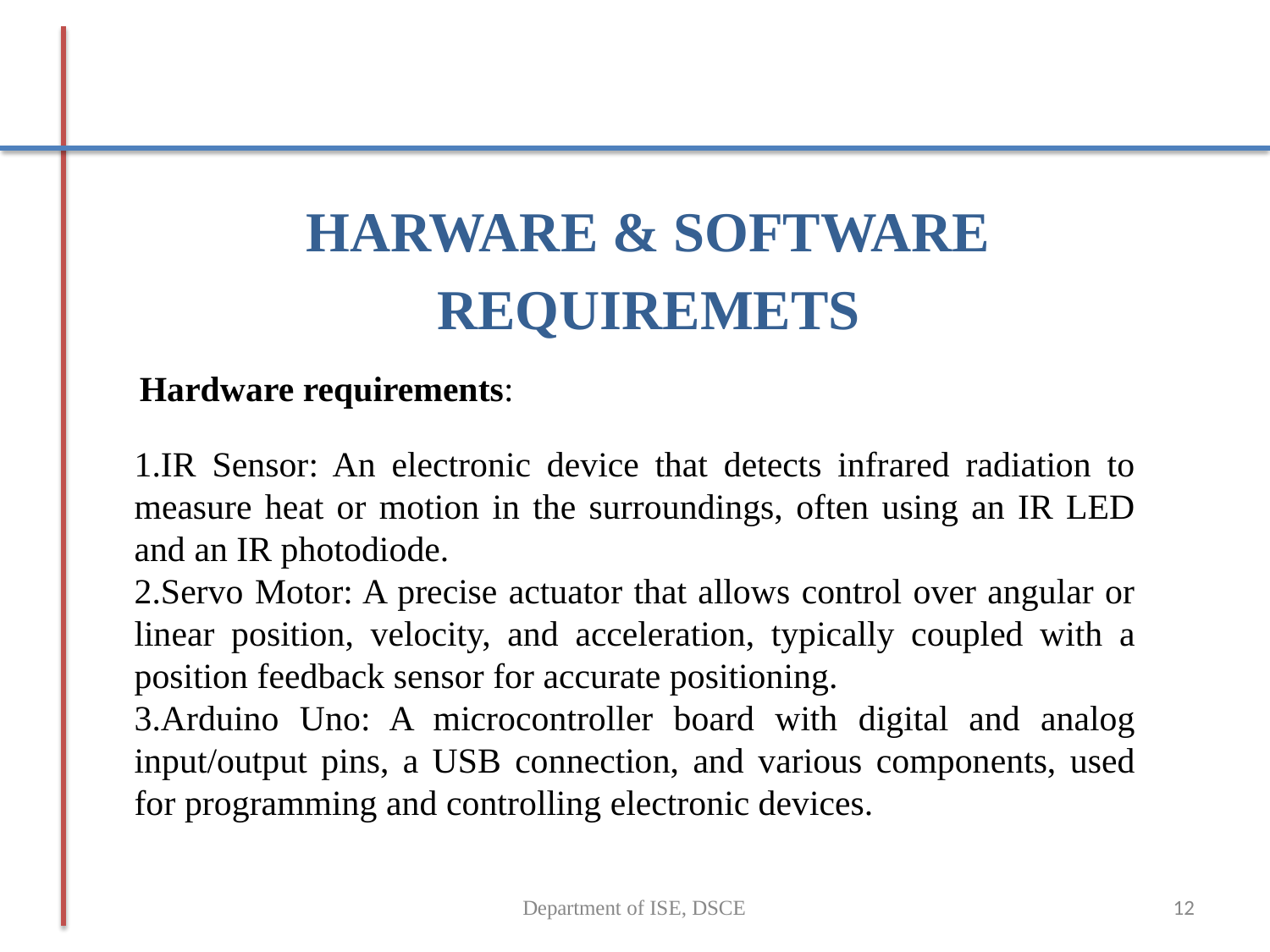

# HARWARE & SOFTWARE  REQUIREMETS
Hardware requirements:
1.IR Sensor: An electronic device that detects infrared radiation to measure heat or motion in the surroundings, often using an IR LED and an IR photodiode.
2.Servo Motor: A precise actuator that allows control over angular or linear position, velocity, and acceleration, typically coupled with a position feedback sensor for accurate positioning.
3.Arduino Uno: A microcontroller board with digital and analog input/output pins, a USB connection, and various components, used for programming and controlling electronic devices.
Department of ISE, DSCE
12